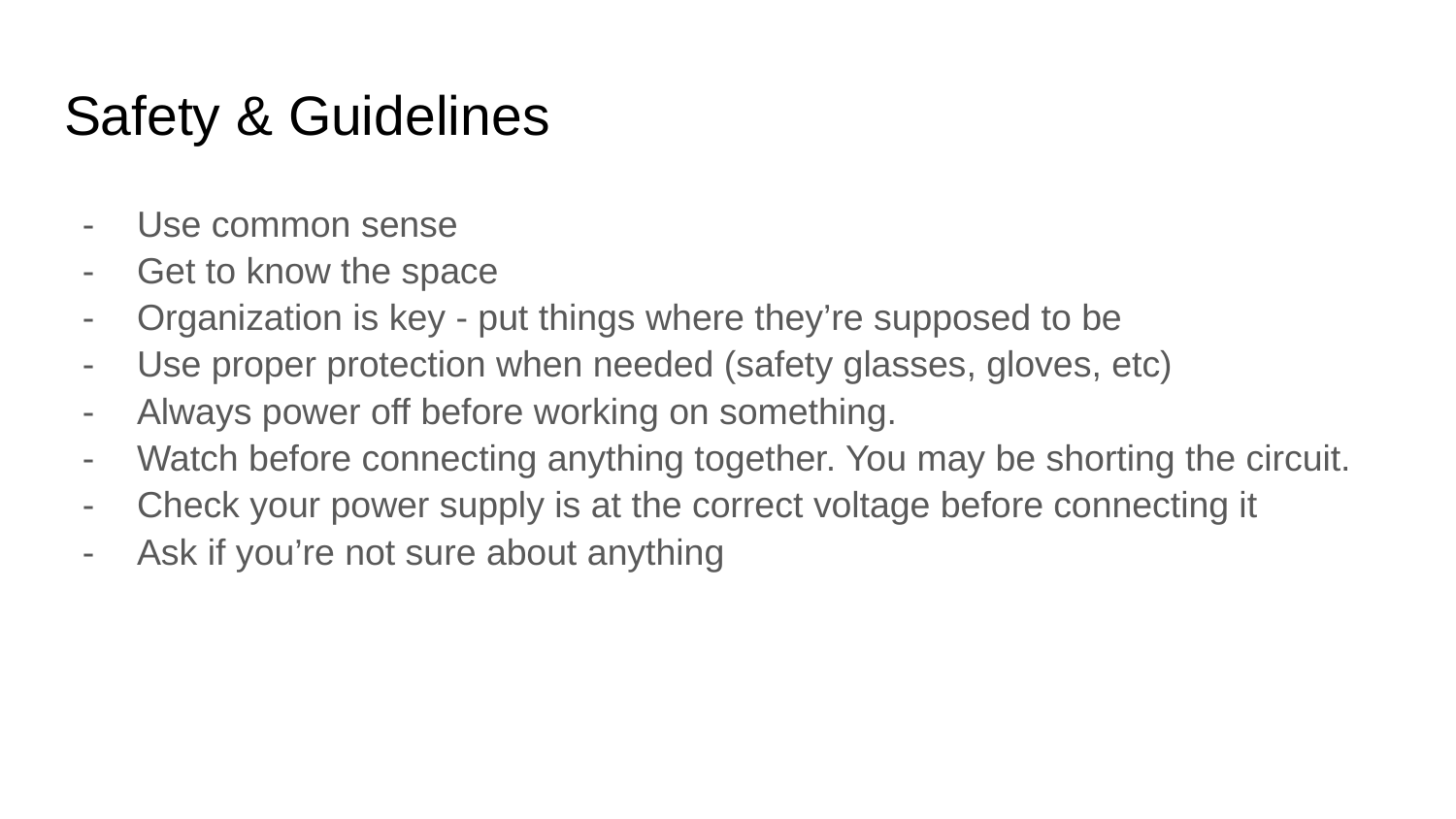

# Safety & Guidelines
Use common sense
Get to know the space
Organization is key - put things where they’re supposed to be
Use proper protection when needed (safety glasses, gloves, etc)
Always power off before working on something.
Watch before connecting anything together. You may be shorting the circuit.
Check your power supply is at the correct voltage before connecting it
Ask if you’re not sure about anything